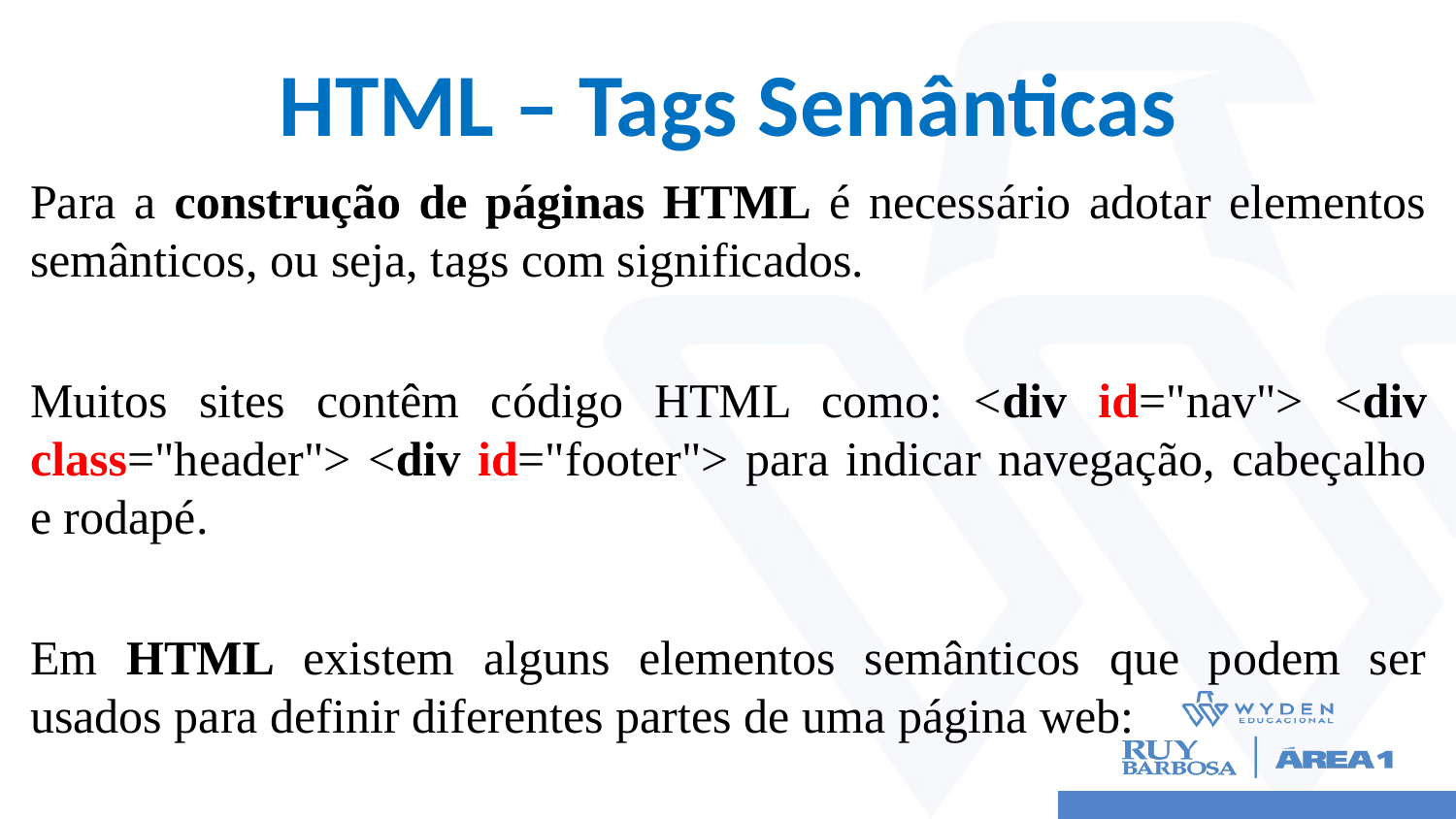

# HTML – Tags Semânticas
Para a construção de páginas HTML é necessário adotar elementos semânticos, ou seja, tags com significados.

Muitos sites contêm código HTML como: <div id="nav"> <div class="header"> <div id="footer"> para indicar navegação, cabeçalho e rodapé.

Em HTML existem alguns elementos semânticos que podem ser usados ​​para definir diferentes partes de uma página web: